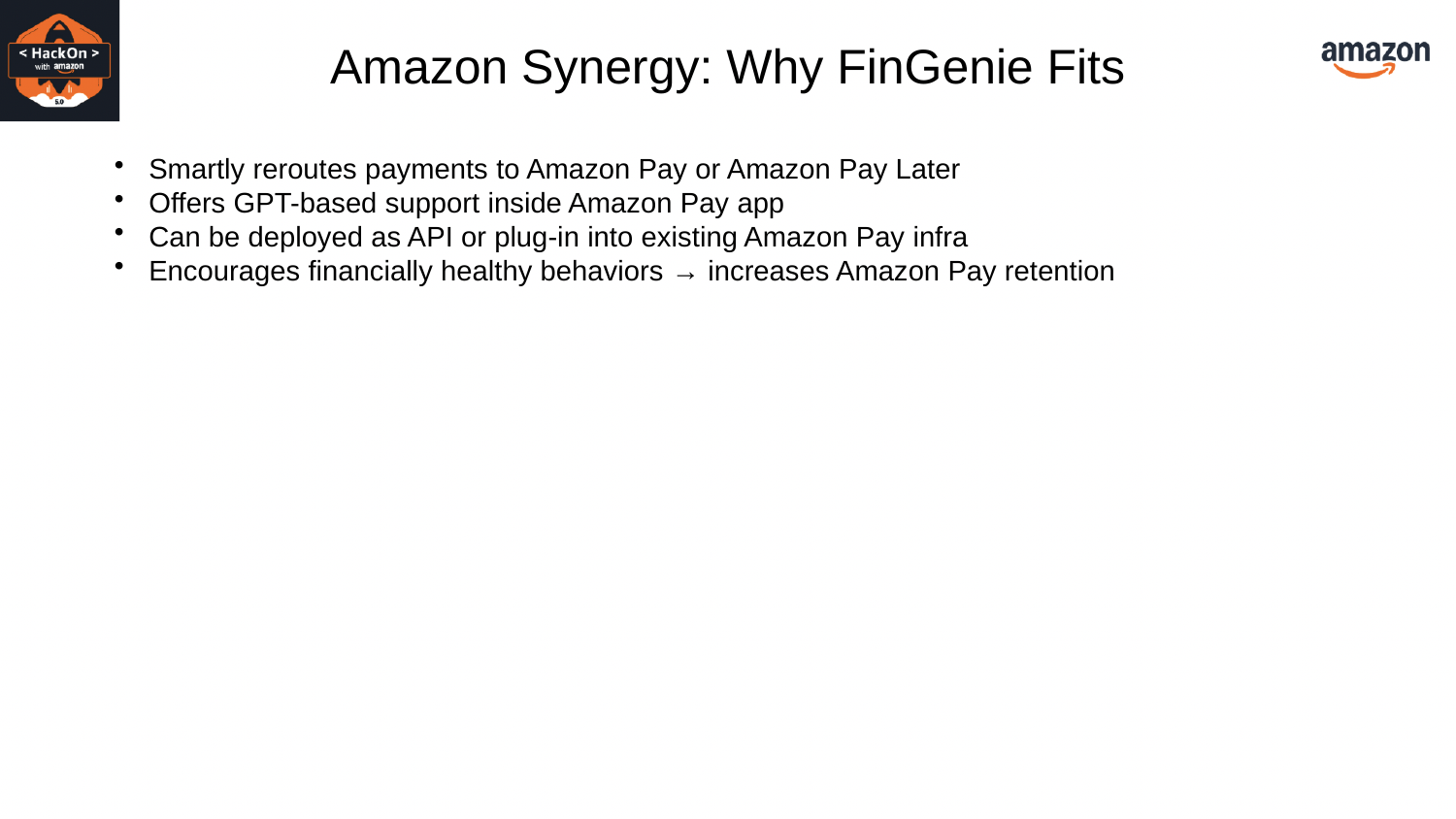

Amazon Synergy: Why FinGenie Fits
Smartly reroutes payments to Amazon Pay or Amazon Pay Later
Offers GPT-based support inside Amazon Pay app
Can be deployed as API or plug-in into existing Amazon Pay infra
Encourages financially healthy behaviors → increases Amazon Pay retention